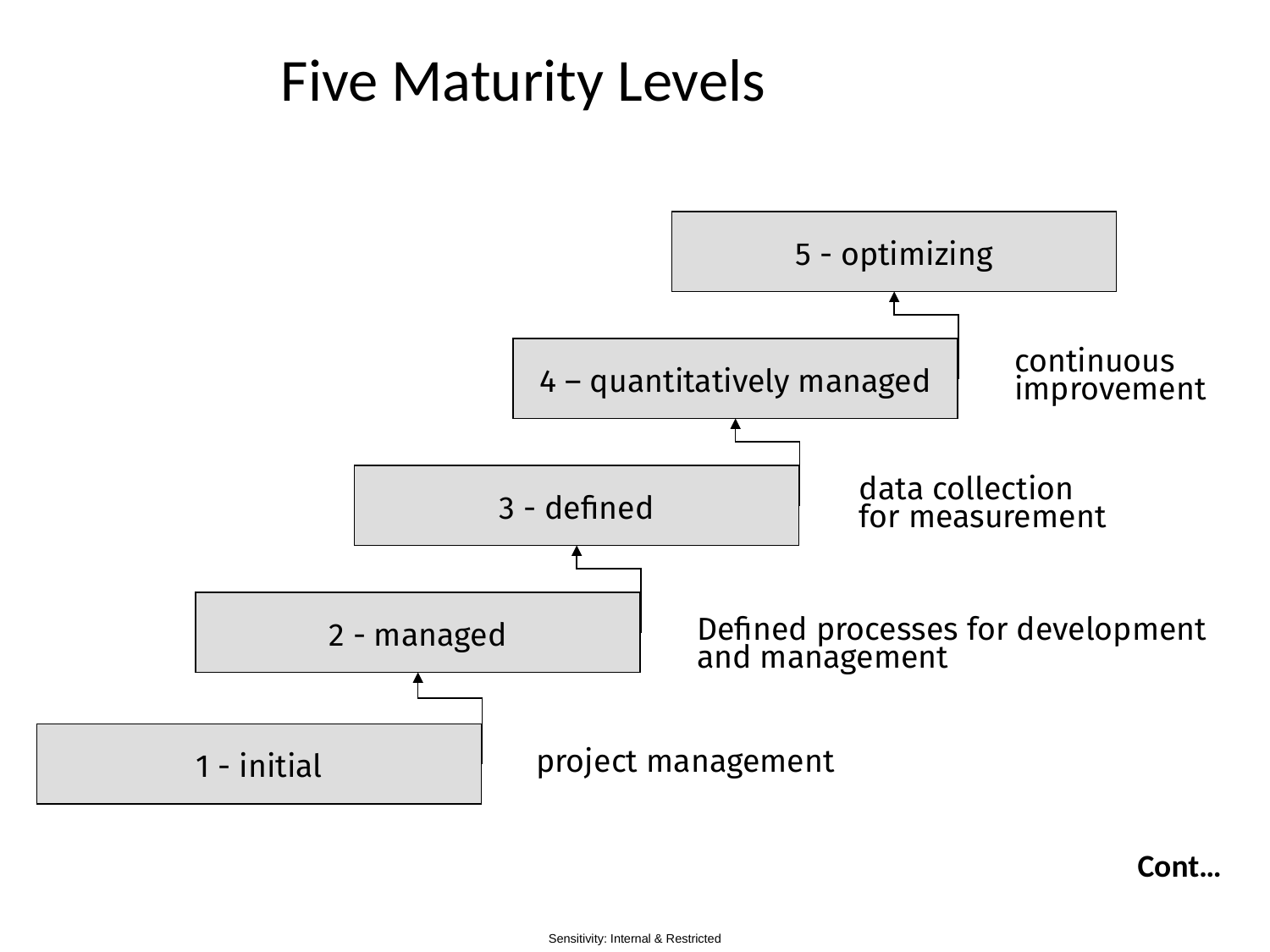

# Five Maturity Levels

5 - optimizing

4 – quantitatively managed
continuous improvement

3 - defined
data collection for measurement

2 - managed
Defined processes for development and management

1 - initial
project management
Cont…